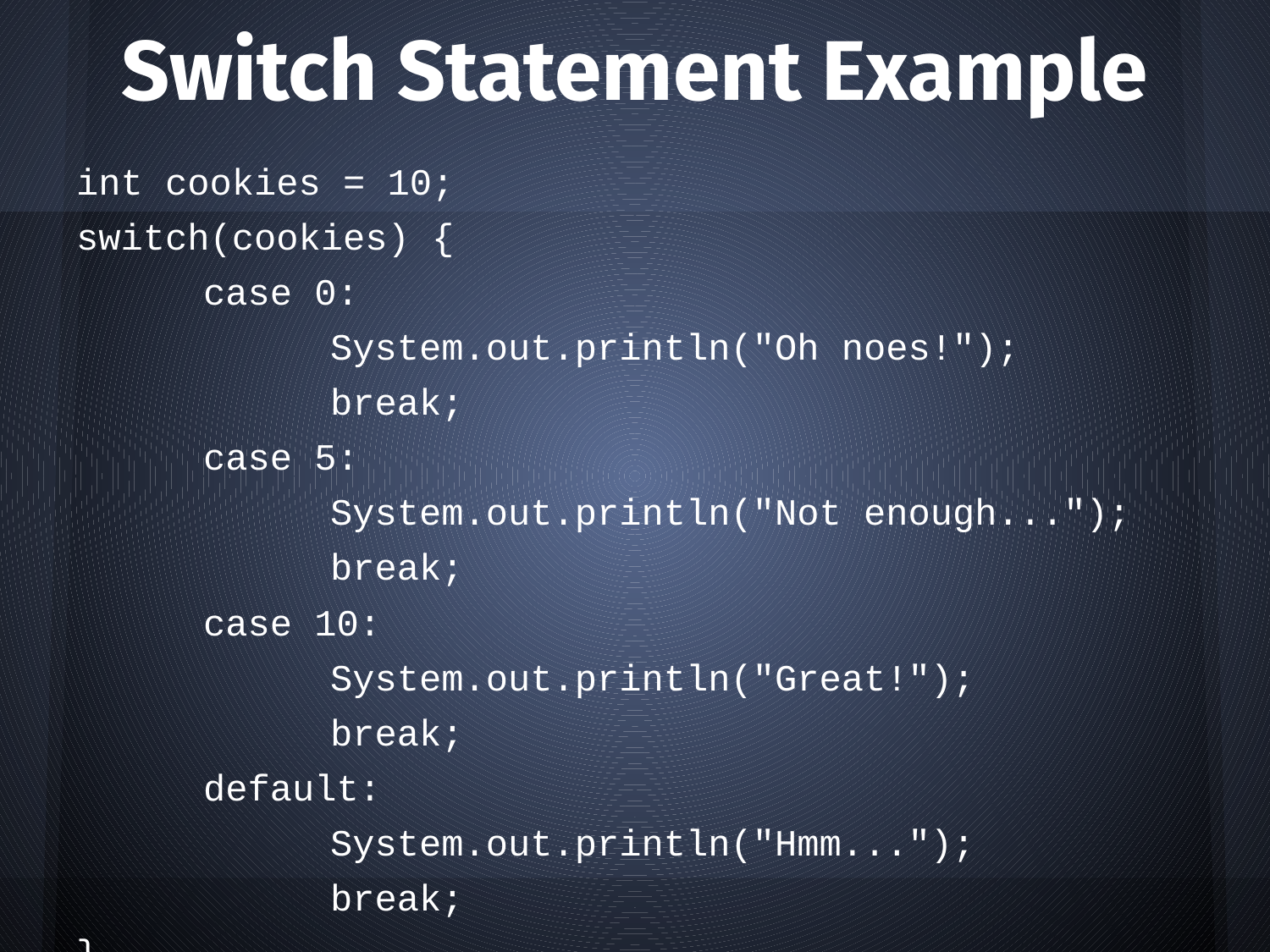

# Switch Statement Example
int cookies = 10;
switch(cookies) {
	case 0:
		System.out.println("Oh noes!");
		break;
	case 5:
		System.out.println("Not enough...");
		break;
	case 10:
		System.out.println("Great!");
		break;
	default:
		System.out.println("Hmm...");
		break;
}